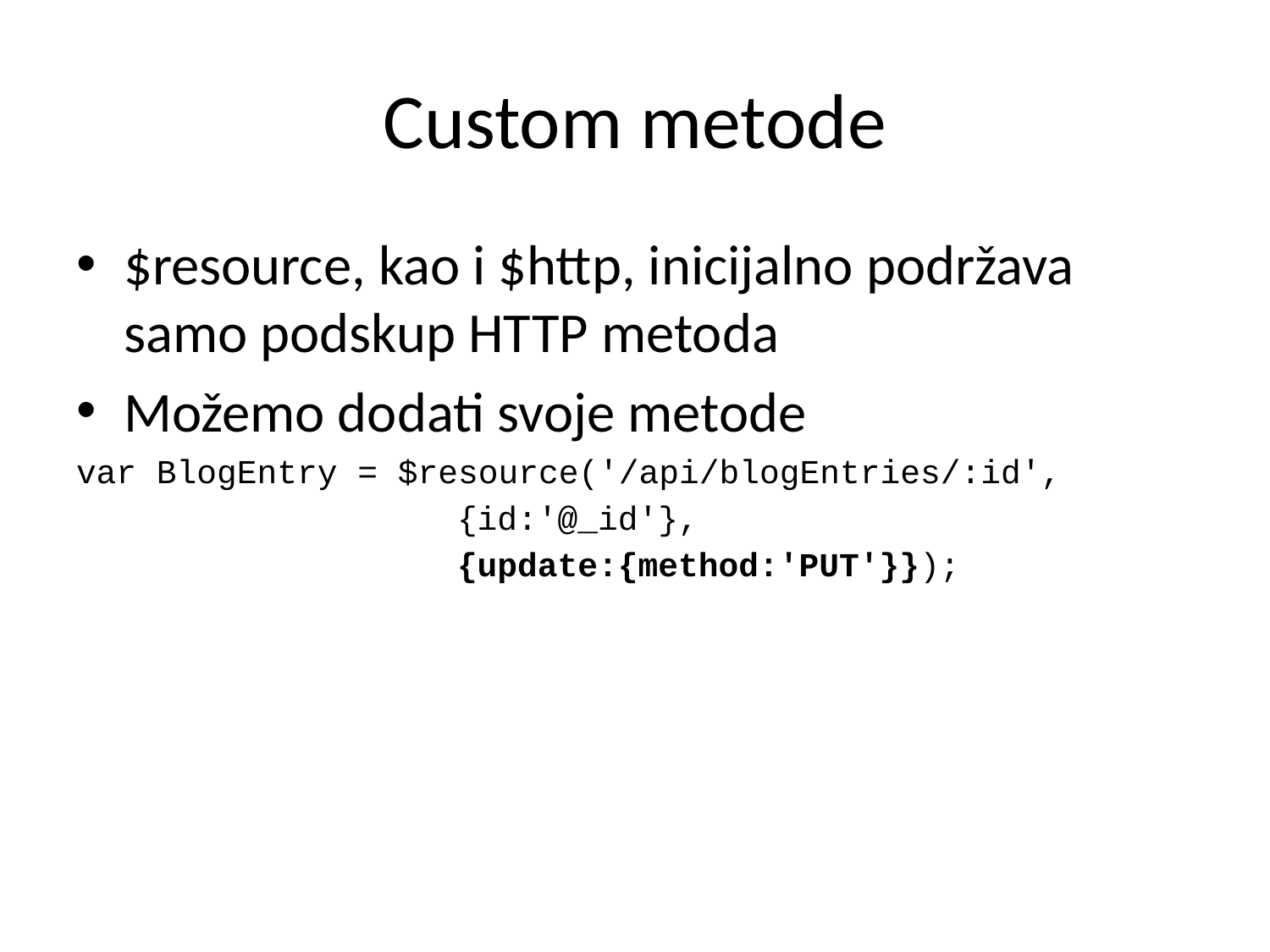

# Custom metode
$resource, kao i $http, inicijalno podržava samo podskup HTTP metoda
Možemo dodati svoje metode
var BlogEntry = $resource('/api/blogEntries/:id',
			{id:'@_id'},
			{update:{method:'PUT'}});